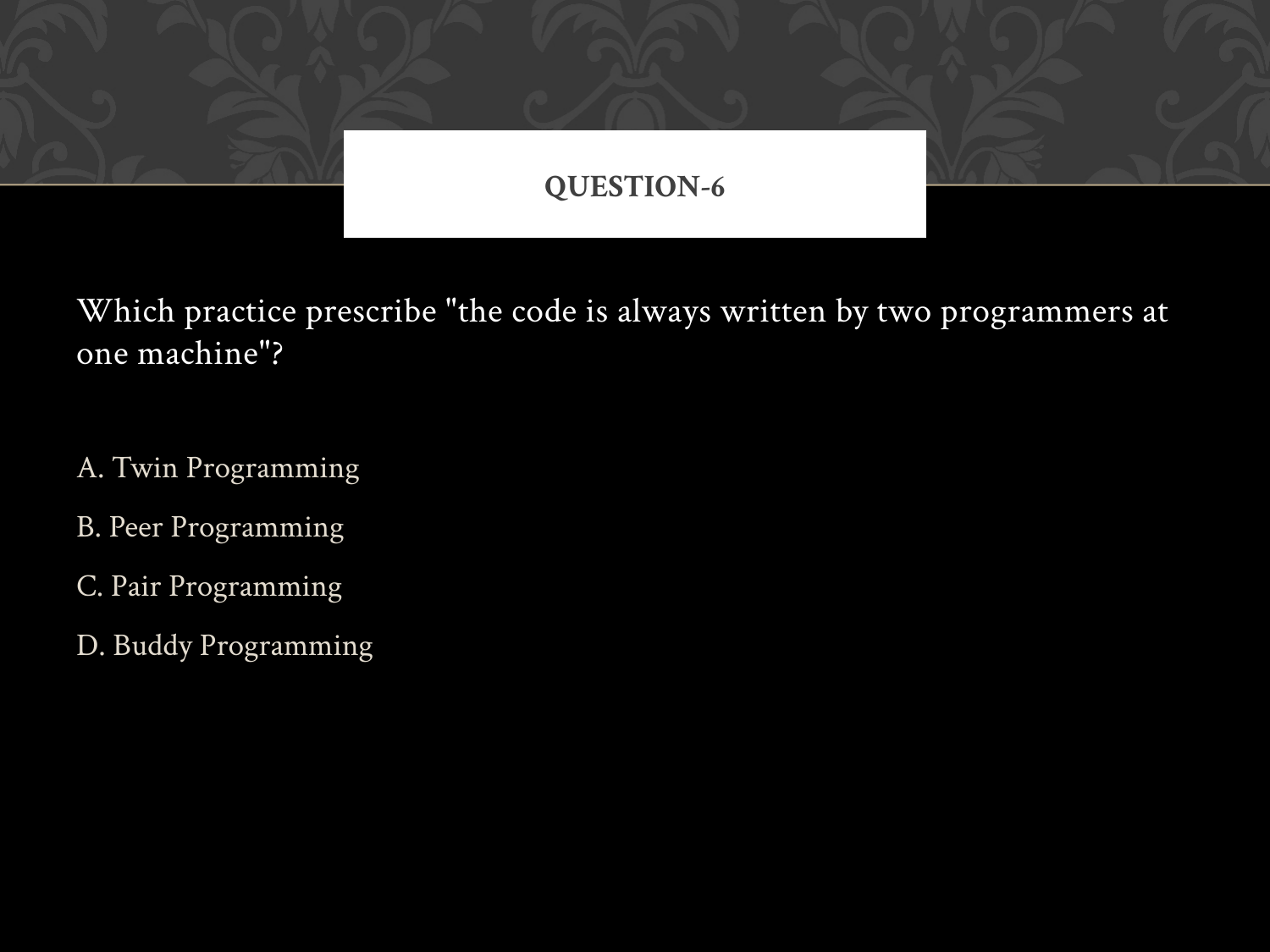

# QUESTION-6
Which practice prescribe "the code is always written by two programmers at one machine"?

A. Twin Programming
B. Peer Programming
C. Pair Programming
D. Buddy Programming